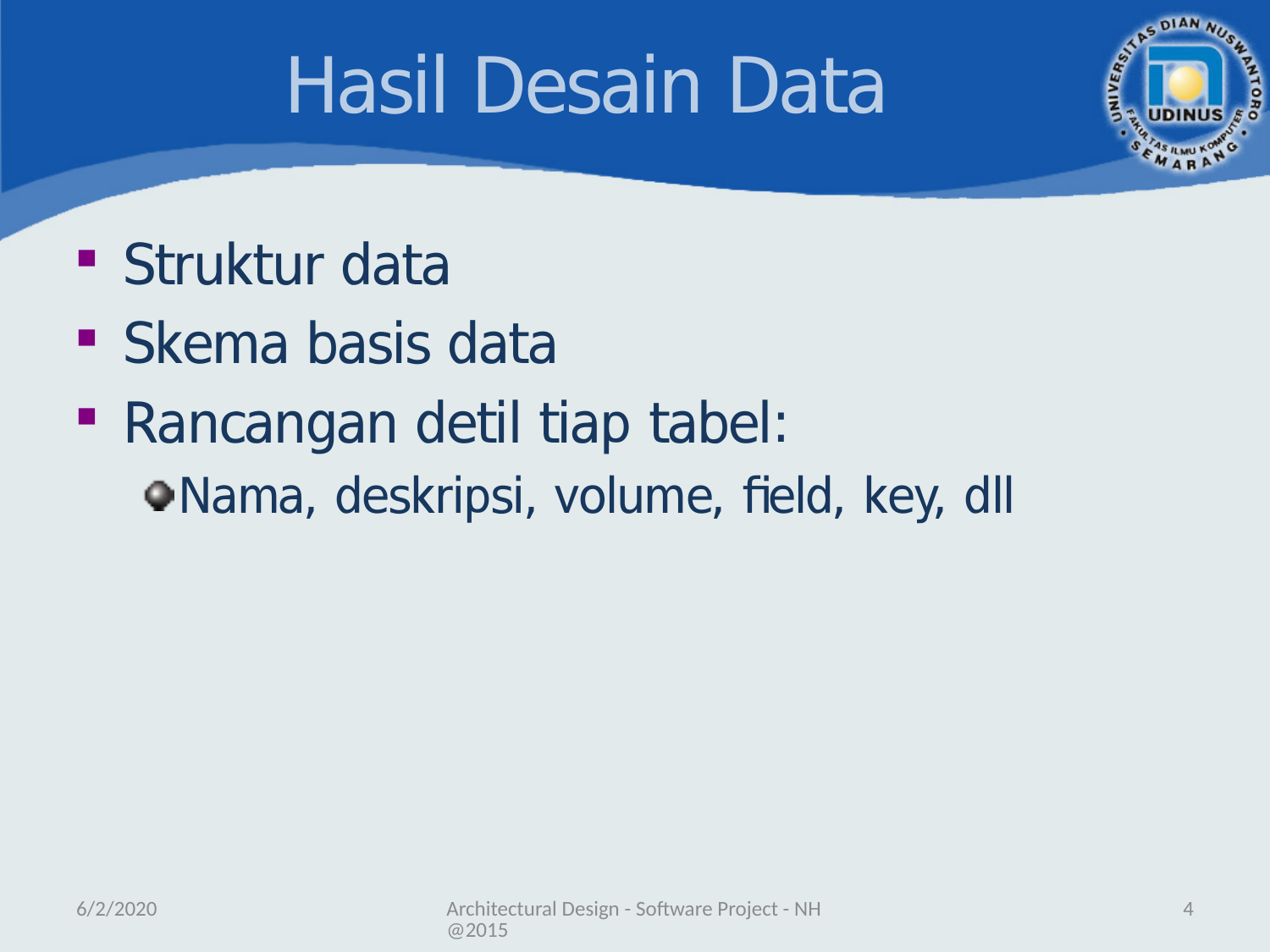

# Hasil Desain Data
Struktur data
Skema basis data
Rancangan detil tiap tabel:
Nama, deskripsi, volume, field, key, dll
6/2/2020
Architectural Design - Software Project - NH@2015
4